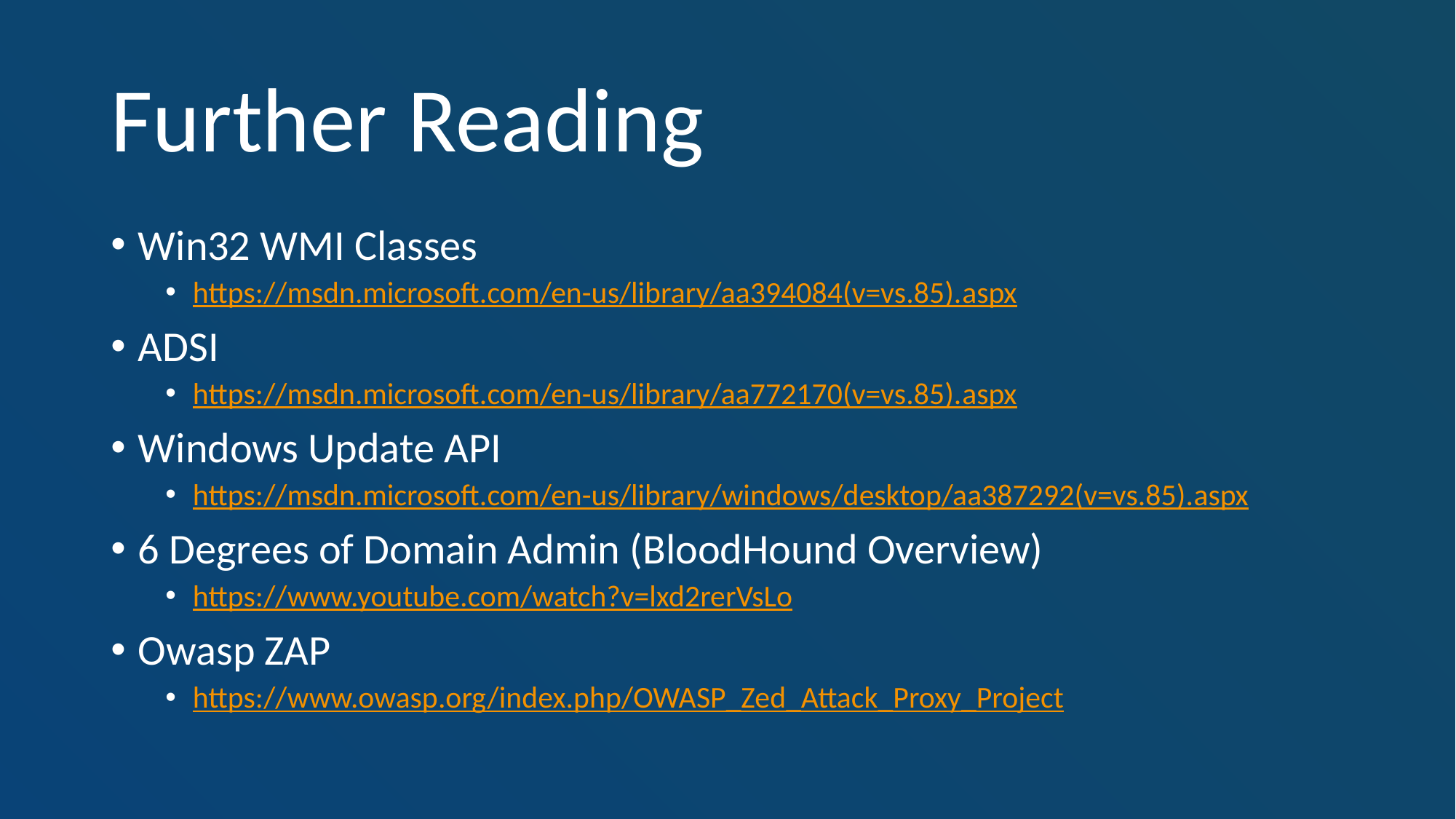

# Further Reading
Win32 WMI Classes
https://msdn.microsoft.com/en-us/library/aa394084(v=vs.85).aspx
ADSI
https://msdn.microsoft.com/en-us/library/aa772170(v=vs.85).aspx
Windows Update API
https://msdn.microsoft.com/en-us/library/windows/desktop/aa387292(v=vs.85).aspx
6 Degrees of Domain Admin (BloodHound Overview)
https://www.youtube.com/watch?v=lxd2rerVsLo
Owasp ZAP
https://www.owasp.org/index.php/OWASP_Zed_Attack_Proxy_Project